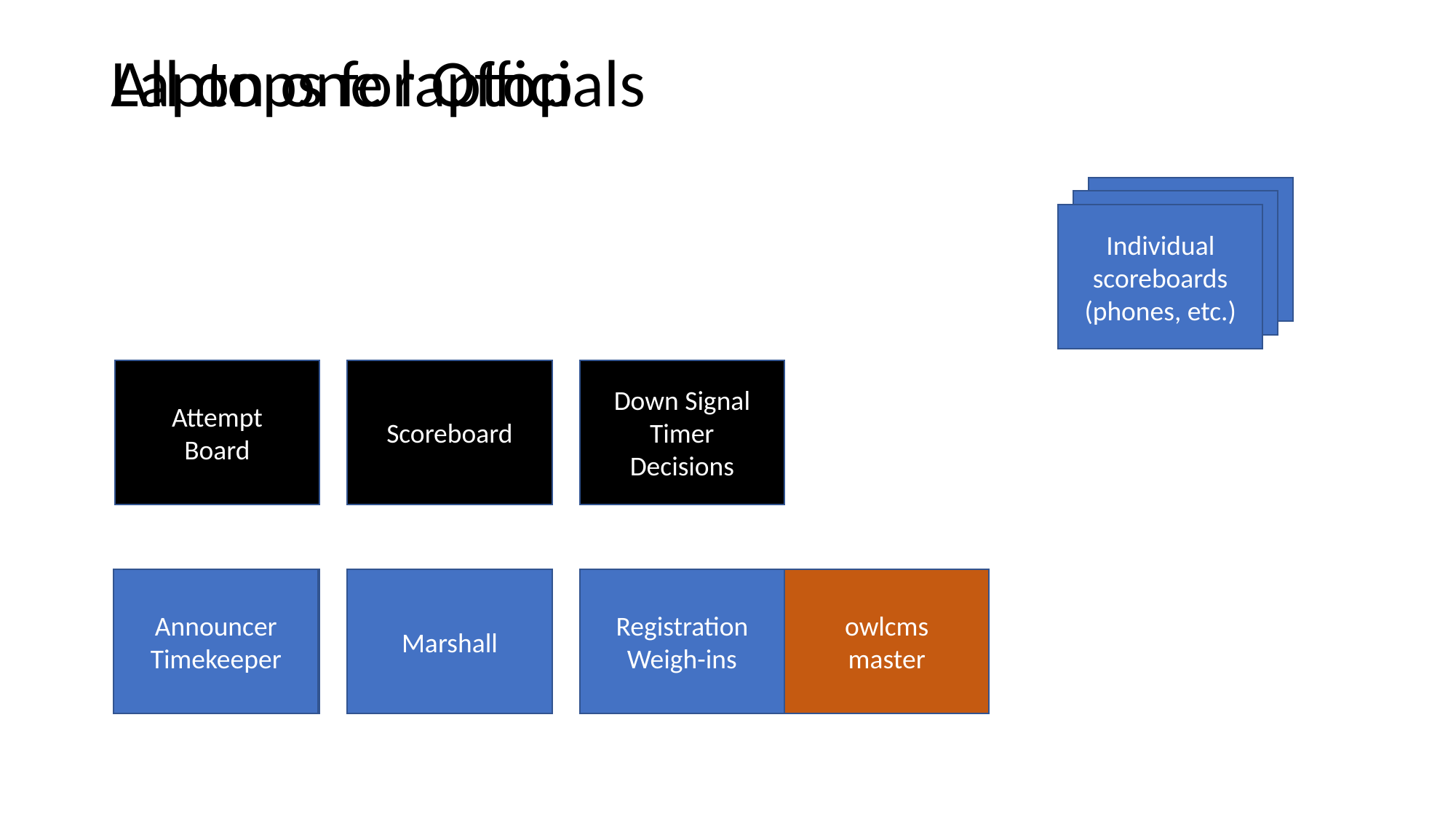

Laptops for Officials
# All on one laptop
owlcms
technical officials
owlcms
technical officials
Individual scoreboards
(phones, etc.)
Attempt
Board
Scoreboard
Down Signal
Timer
Decisions
Announcer
Marshall
Timekeeper
Announcer
Timekeeper
Announcer
Timekeeper
Marshall
Registration
Weigh-ins
owlcms
master